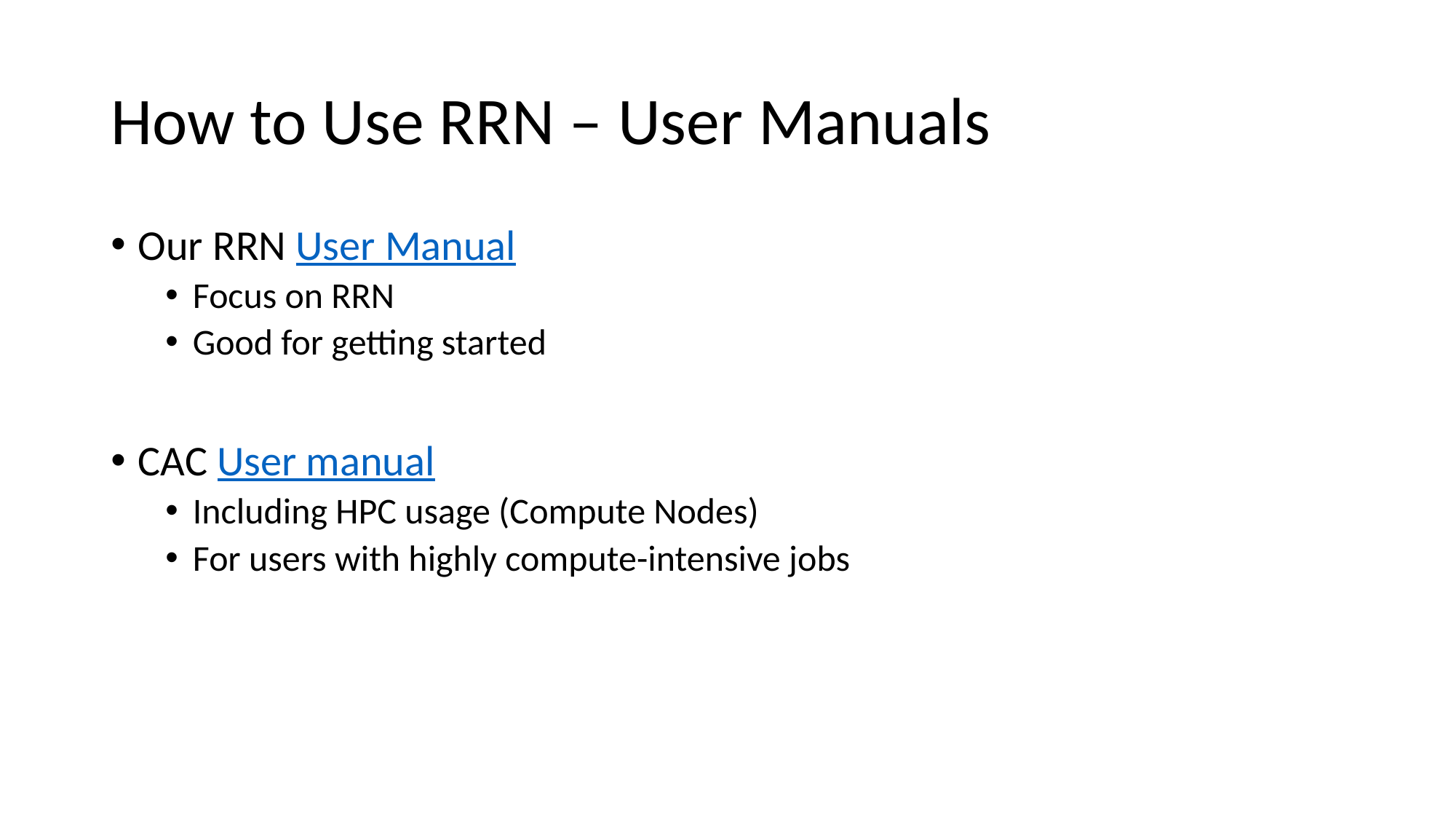

# How to Use RRN – User Manuals
Our RRN User Manual
Focus on RRN
Good for getting started

CAC User manual
Including HPC usage (Compute Nodes)
For users with highly compute-intensive jobs